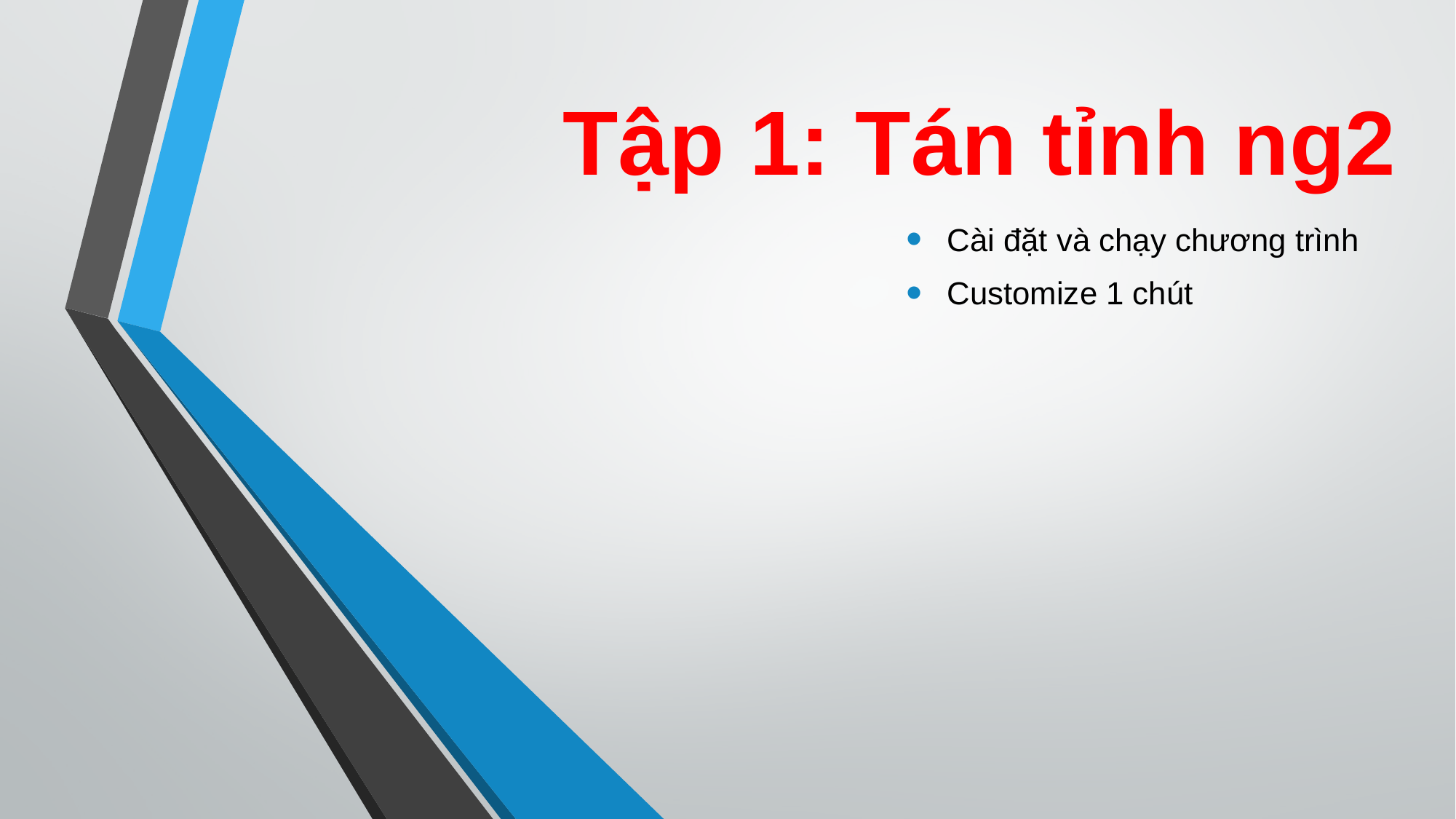

# Tập 1: Tán tỉnh ng2
Cài đặt và chạy chương trình
Customize 1 chút